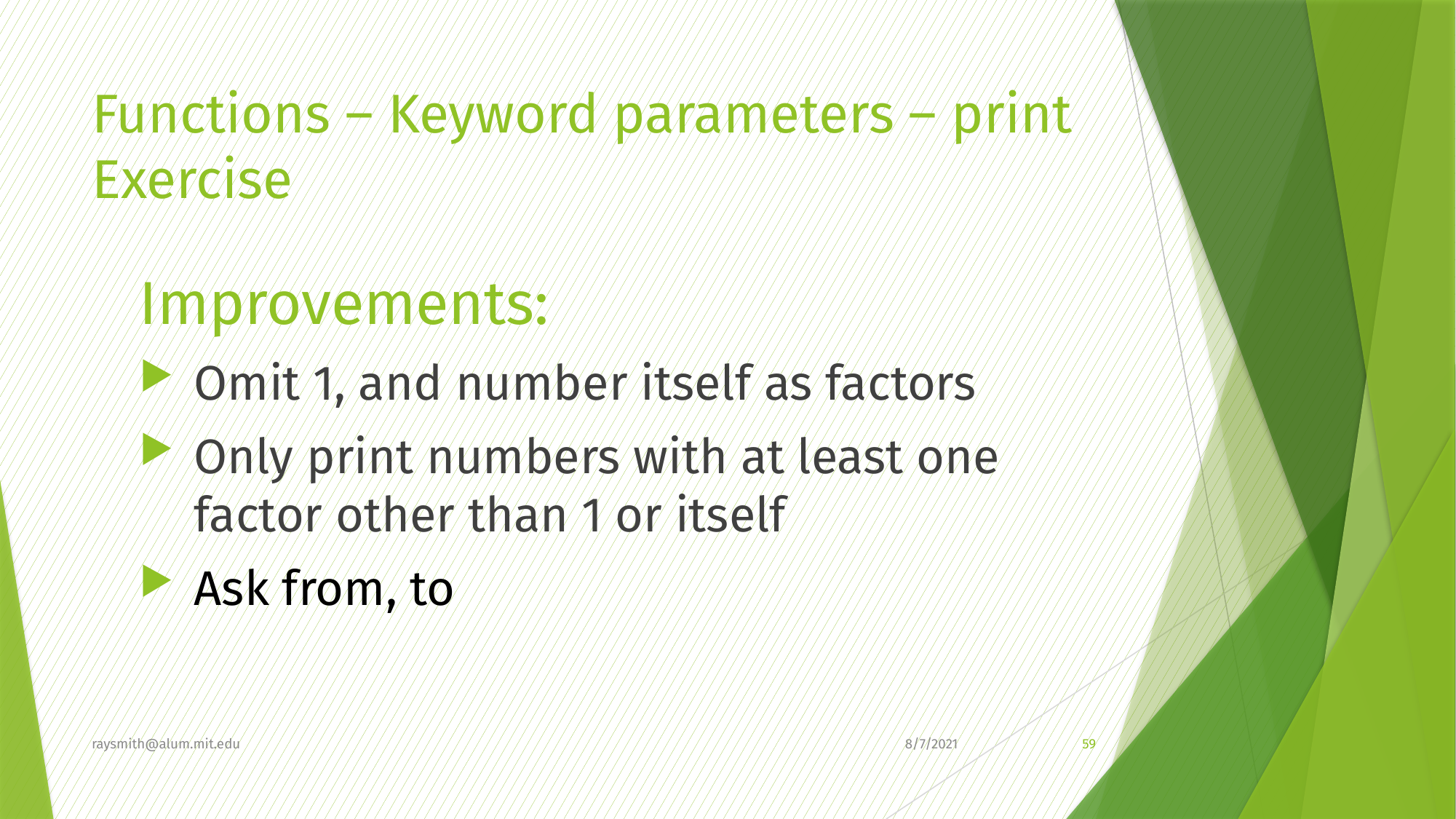

# Functions – Keyword parameters – print Exercise
Improvements:
Omit 1, and number itself as factors
Only print numbers with at least one factor other than 1 or itself
Ask from, to
raysmith@alum.mit.edu
8/7/2021
59